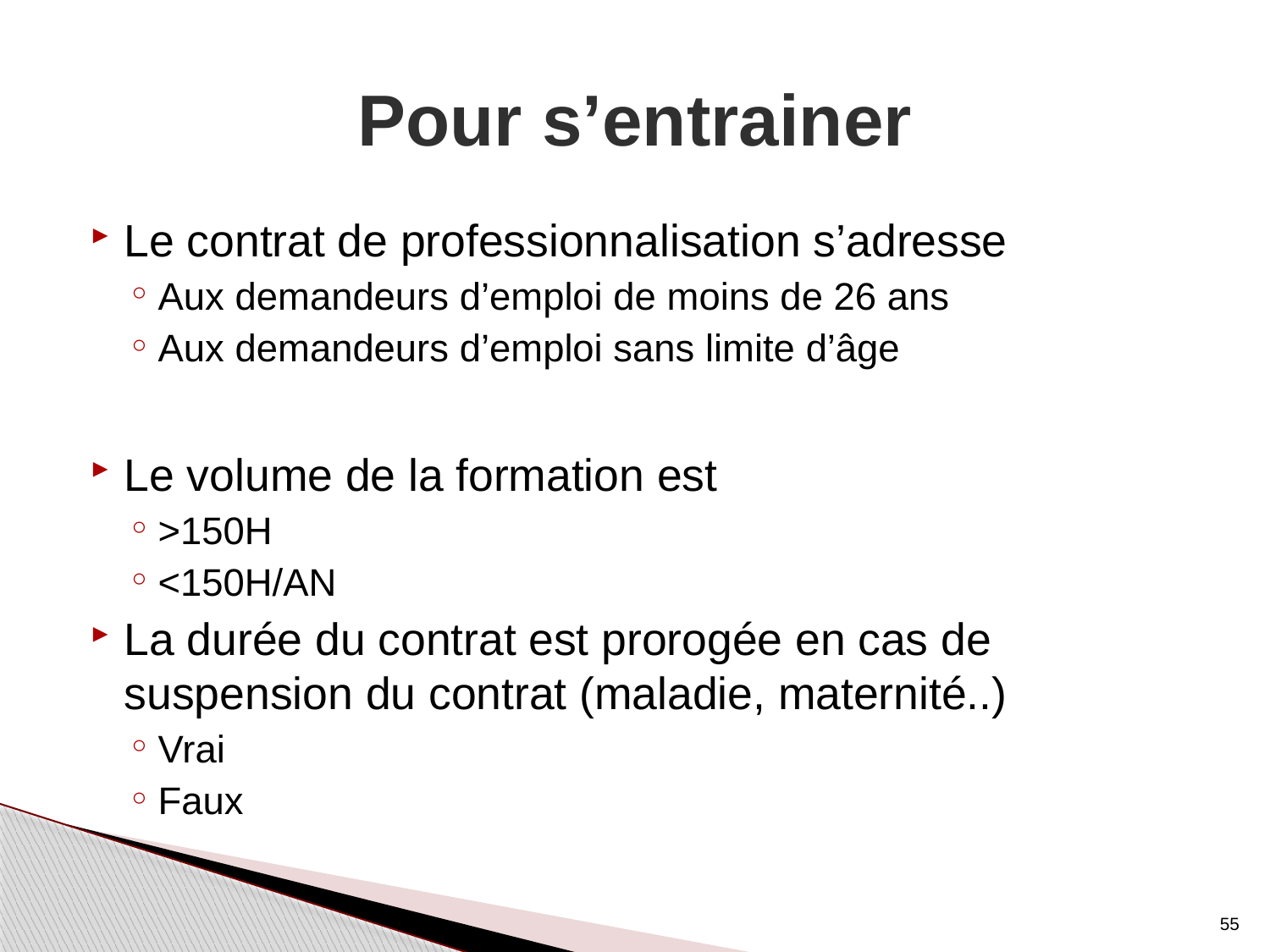

# Pour s’entrainer
Le contrat de professionnalisation s’adresse
Aux demandeurs d’emploi de moins de 26 ans
Aux demandeurs d’emploi sans limite d’âge

Le volume de la formation est
>150H
<150H/AN
La durée du contrat est prorogée en cas de suspension du contrat (maladie, maternité..)
Vrai
Faux

55